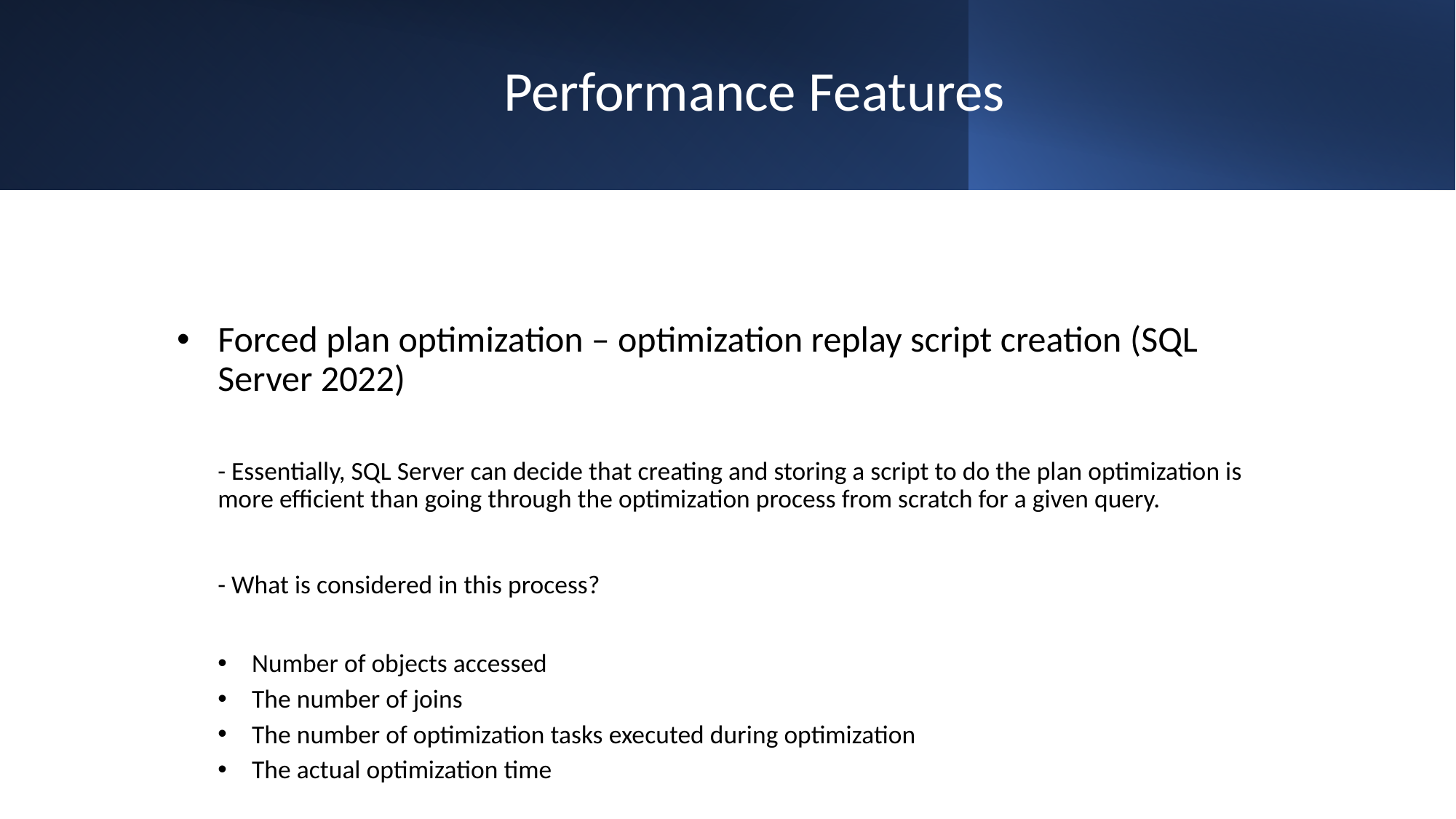

# Performance Features
Forced plan optimization – optimization replay script creation (SQL Server 2022)

	- Essentially, SQL Server can decide that creating and storing a script to do the plan optimization is 	more efficient than going through the optimization process from scratch for a given query.

	- What is considered in this process?

Number of objects accessed
The number of joins
The number of optimization tasks executed during optimization
The actual optimization time